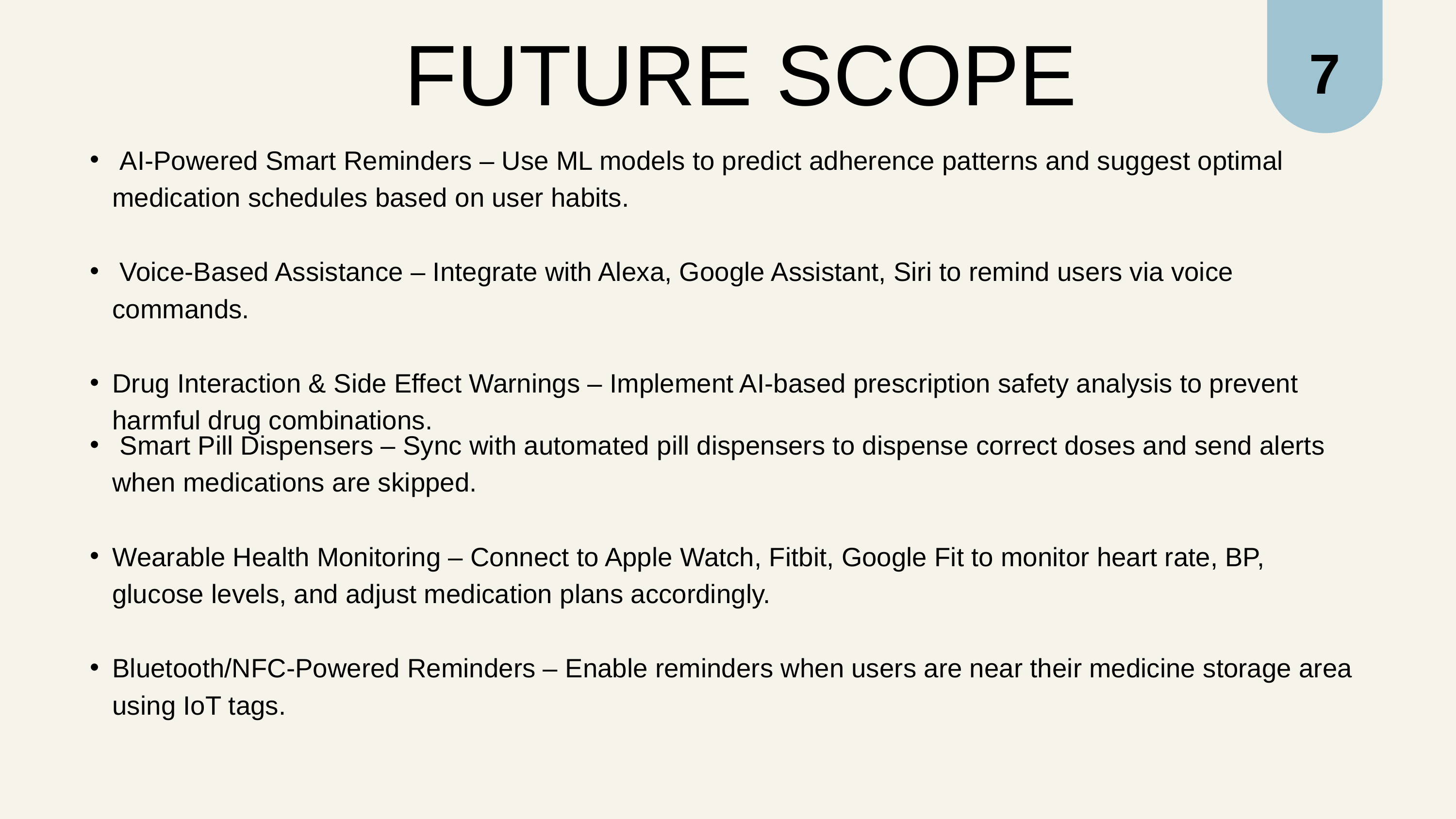

7
FUTURE SCOPE

 AI-Powered Smart Reminders – Use ML models to predict adherence patterns and suggest optimal medication schedules based on user habits.

 Voice-Based Assistance – Integrate with Alexa, Google Assistant, Siri to remind users via voice commands.

Drug Interaction & Side Effect Warnings – Implement AI-based prescription safety analysis to prevent harmful drug combinations.

 Smart Pill Dispensers – Sync with automated pill dispensers to dispense correct doses and send alerts when medications are skipped.

Wearable Health Monitoring – Connect to Apple Watch, Fitbit, Google Fit to monitor heart rate, BP, glucose levels, and adjust medication plans accordingly.

Bluetooth/NFC-Powered Reminders – Enable reminders when users are near their medicine storage area using IoT tags.